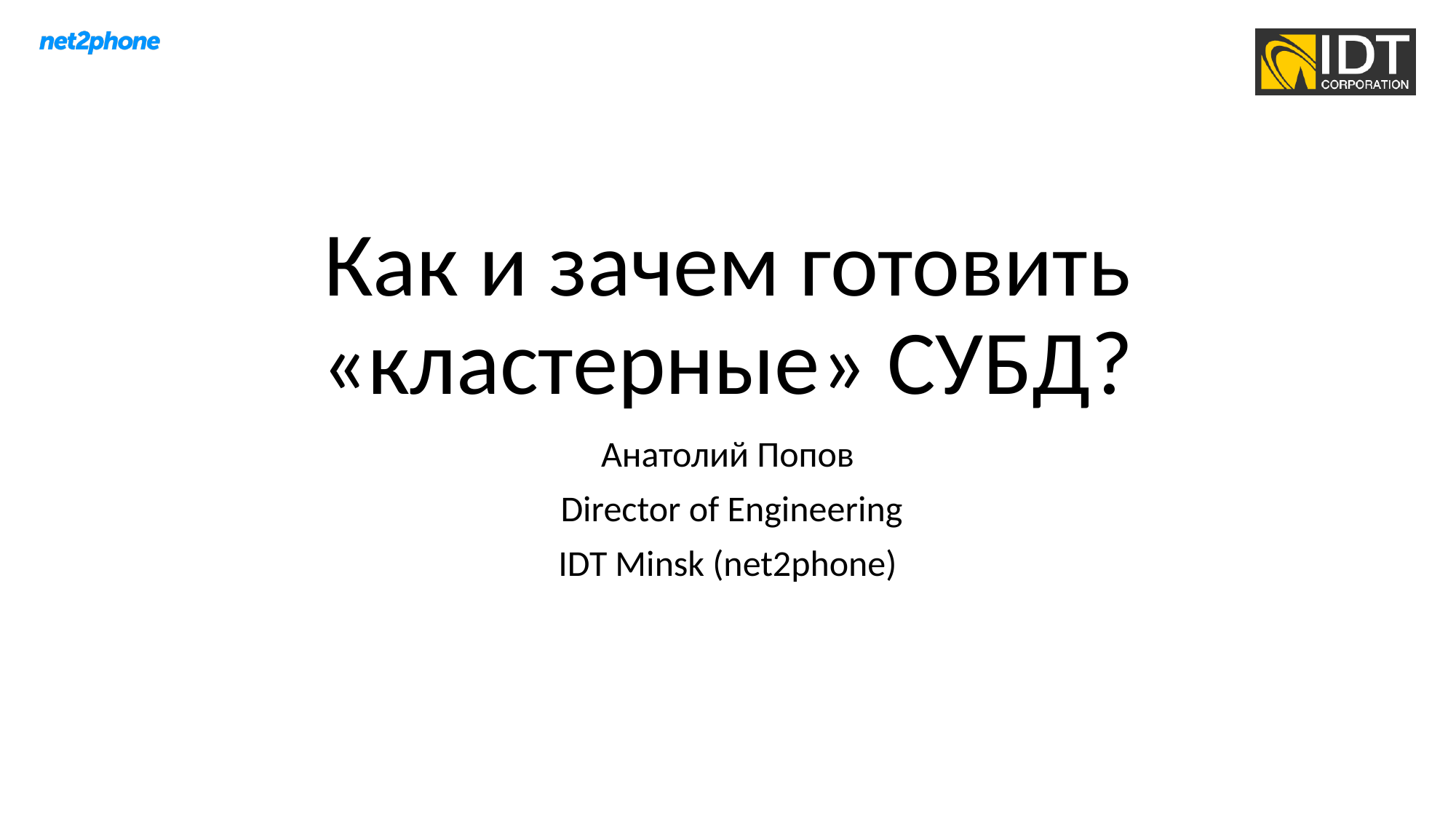

# Как и зачем готовить «кластерные» СУБД?
Анатолий Попов
 Director of Engineering
IDT Minsk (net2phone)